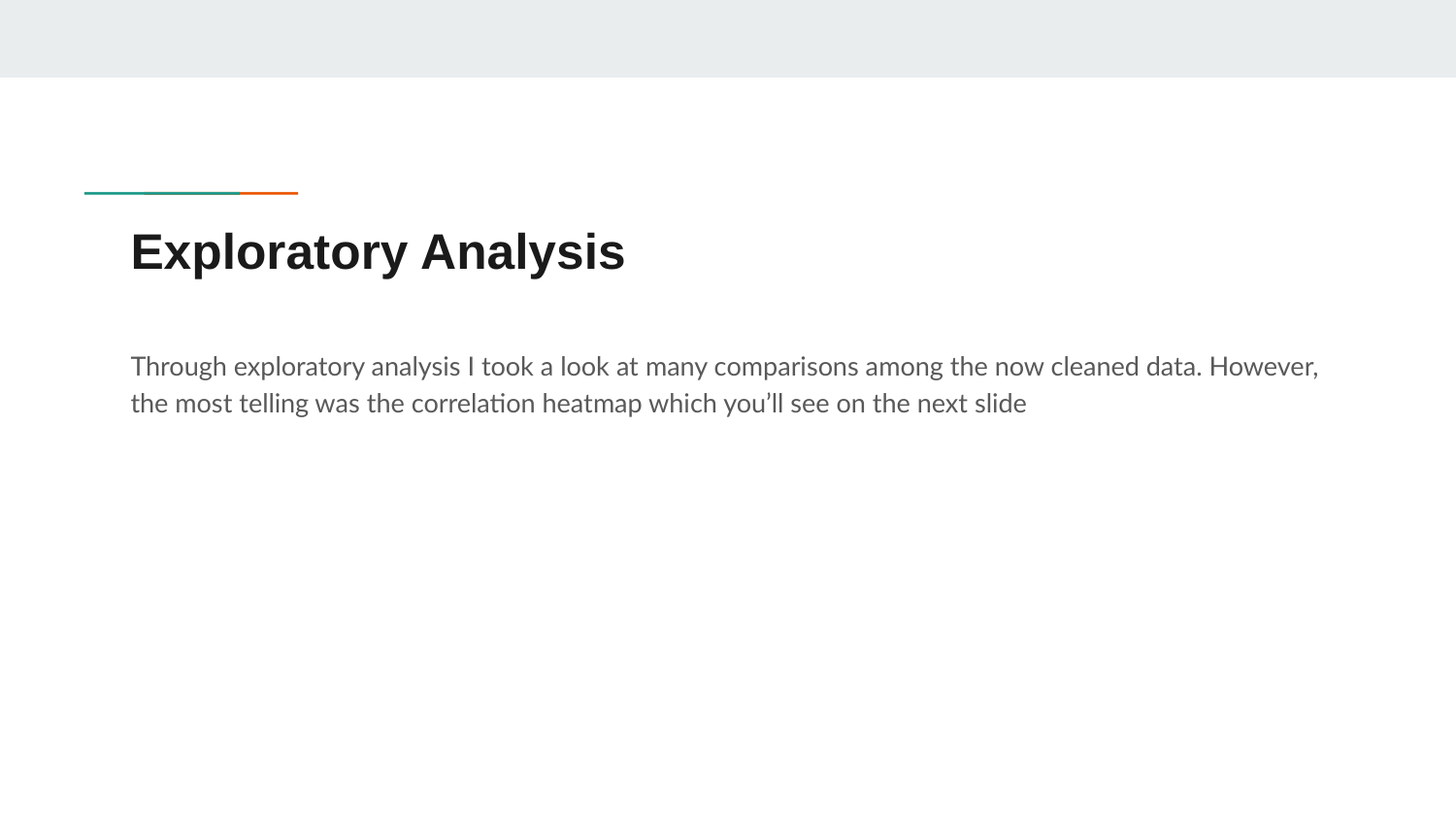

# Exploratory Analysis
Through exploratory analysis I took a look at many comparisons among the now cleaned data. However, the most telling was the correlation heatmap which you’ll see on the next slide